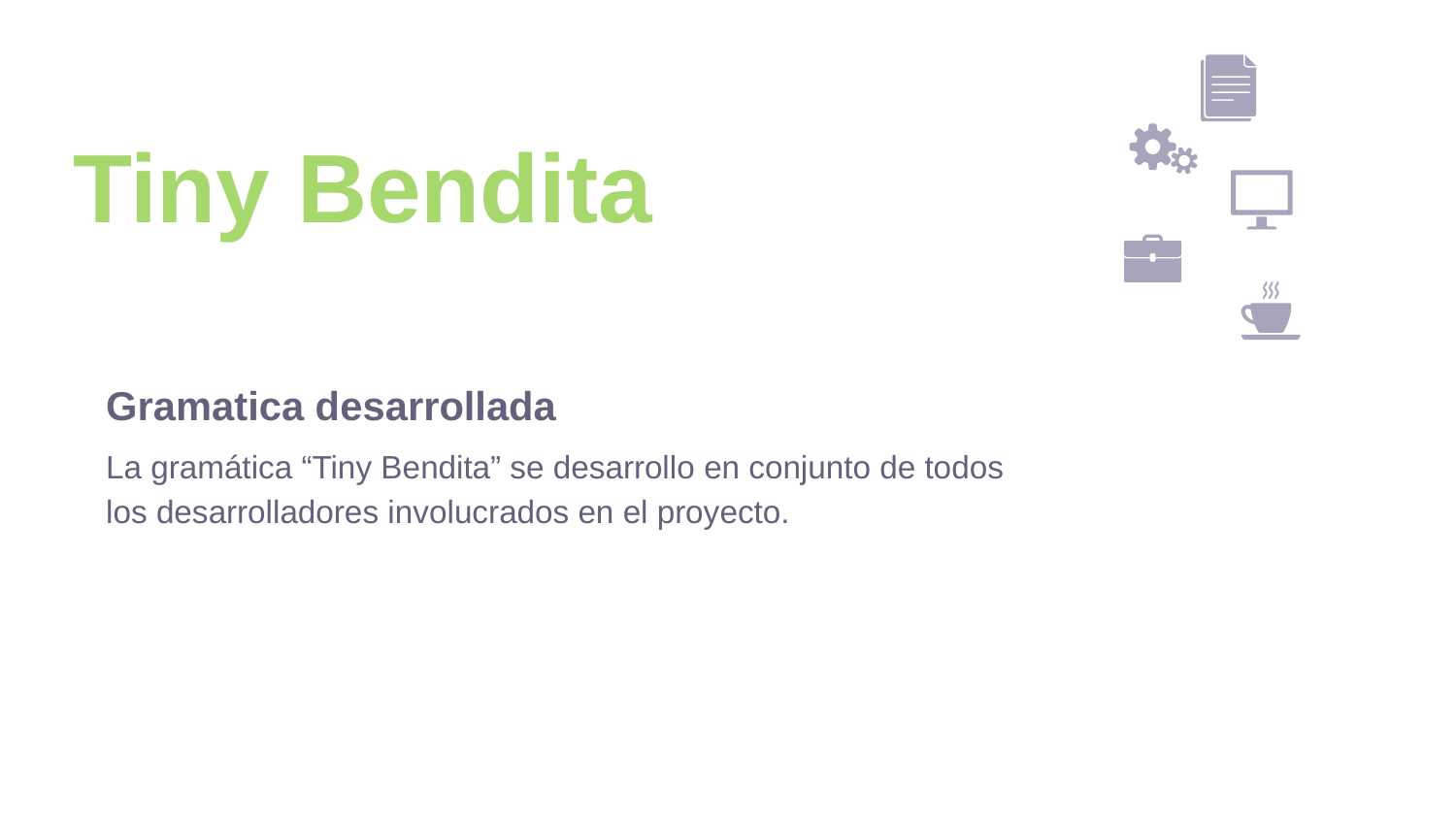

# Tiny Bendita

Gramatica desarrollada
La gramática “Tiny Bendita” se desarrollo en conjunto de todos los desarrolladores involucrados en el proyecto.